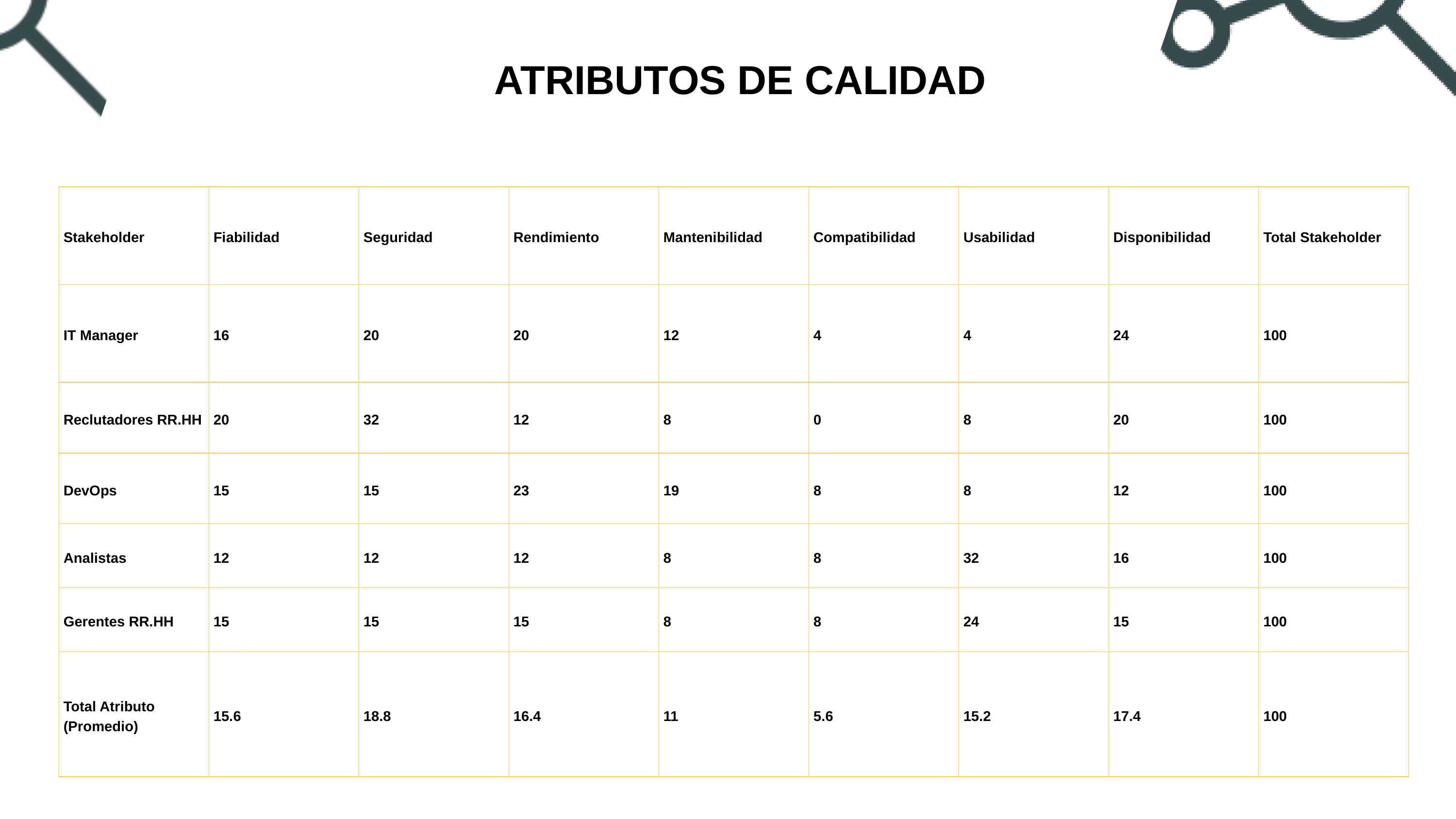

ATRIBUTOS DE CALIDAD
| Stakeholder | Fiabilidad | Seguridad | Rendimiento | Mantenibilidad | Compatibilidad | Usabilidad | Disponibilidad | Total Stakeholder |
| --- | --- | --- | --- | --- | --- | --- | --- | --- |
| IT Manager | 16 | 20 | 20 | 12 | 4 | 4 | 24 | 100 |
| Reclutadores RR.HH | 20 | 32 | 12 | 8 | 0 | 8 | 20 | 100 |
| DevOps | 15 | 15 | 23 | 19 | 8 | 8 | 12 | 100 |
| Analistas | 12 | 12 | 12 | 8 | 8 | 32 | 16 | 100 |
| Gerentes RR.HH | 15 | 15 | 15 | 8 | 8 | 24 | 15 | 100 |
| Total Atributo (Promedio) | 15.6 | 18.8 | 16.4 | 11 | 5.6 | 15.2 | 17.4 | 100 |